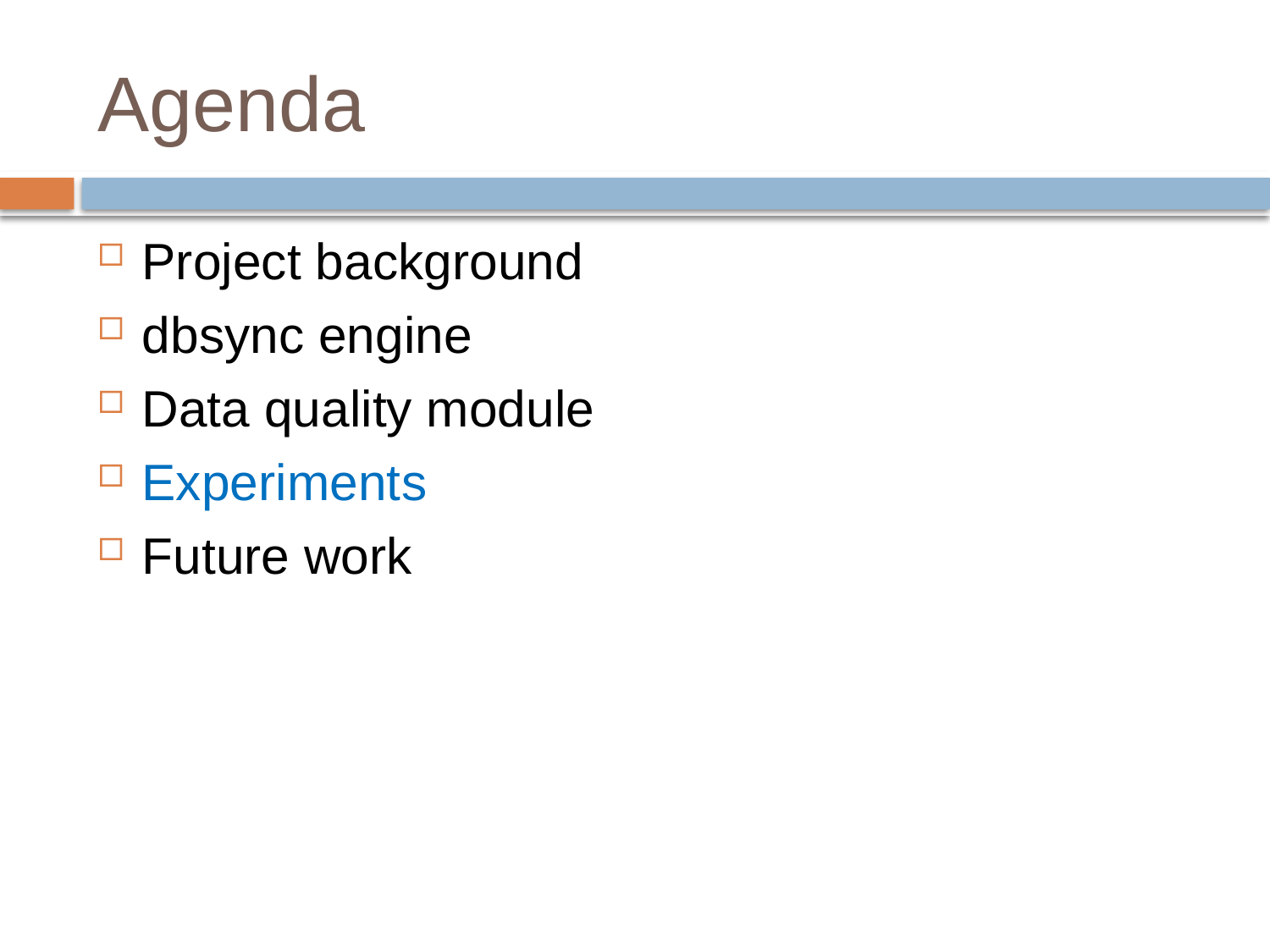

# Agenda
Project background
dbsync engine
Data quality module
Experiments
Future work